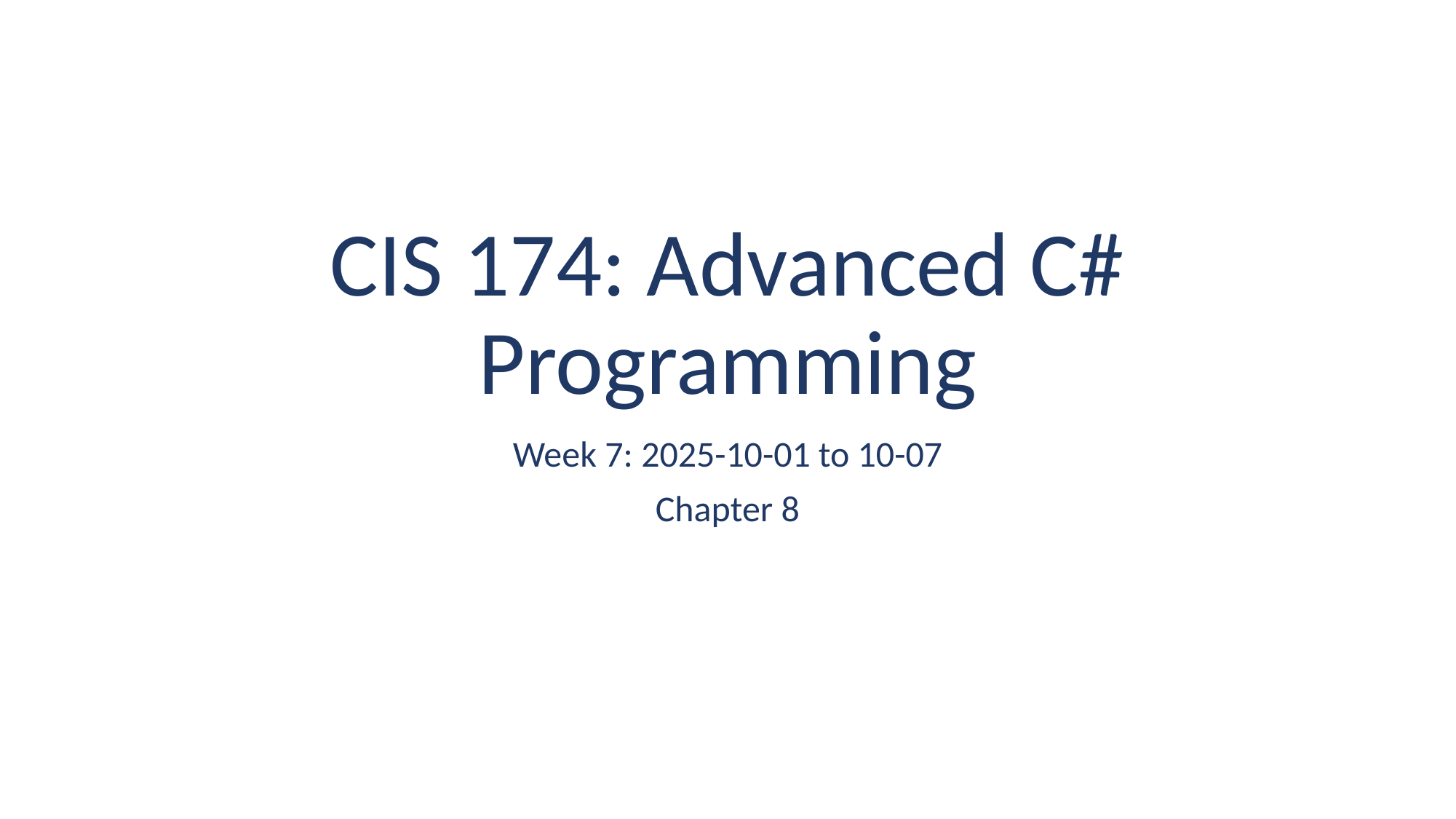

# CIS 174: Advanced C# Programming
Week 7: 2025-10-01 to 10-07
Chapter 8